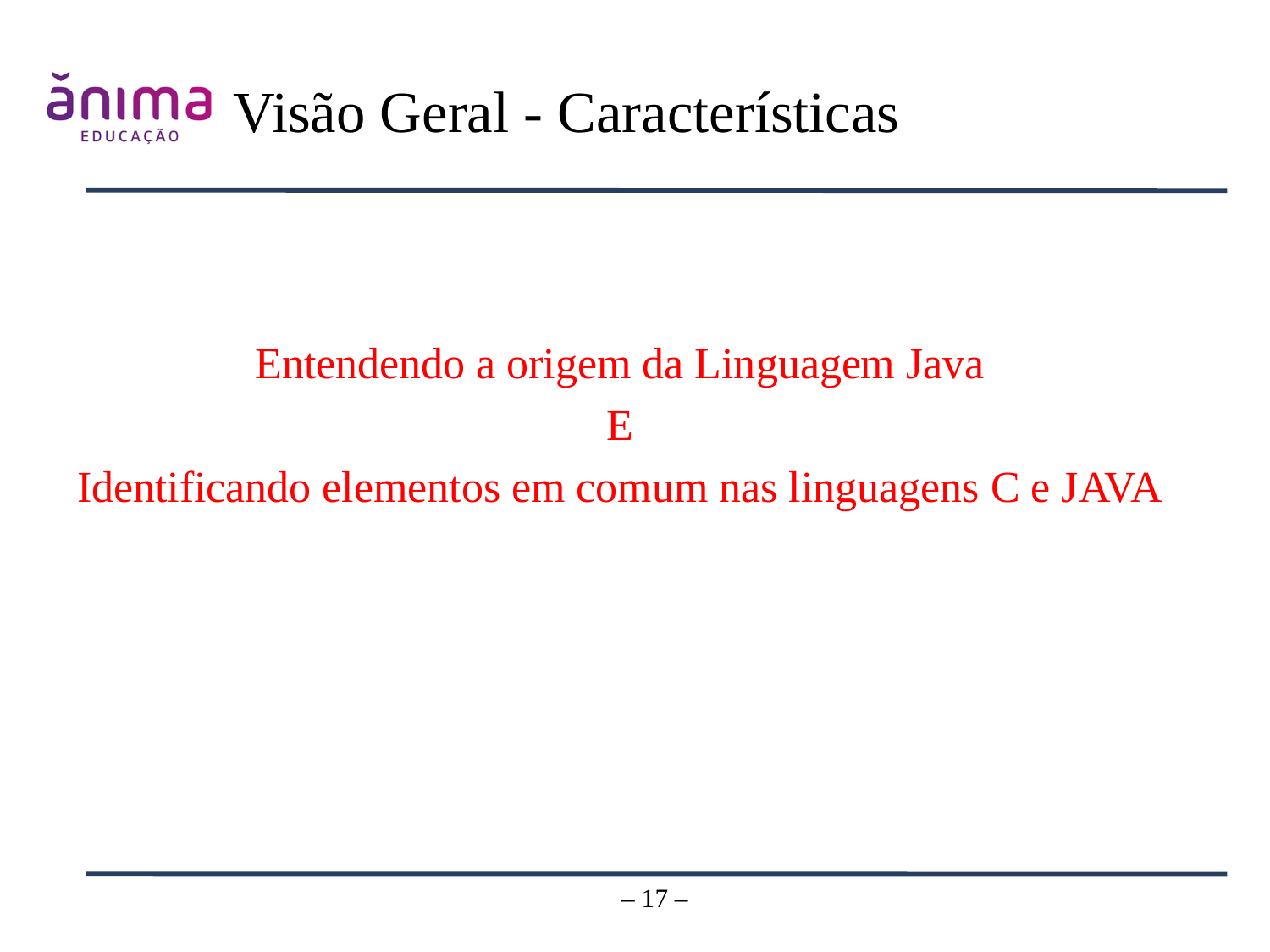

# Visão Geral - Características
Entendendo a origem da Linguagem Java
E
Identificando elementos em comum nas linguagens C e JAVA

– 17 –